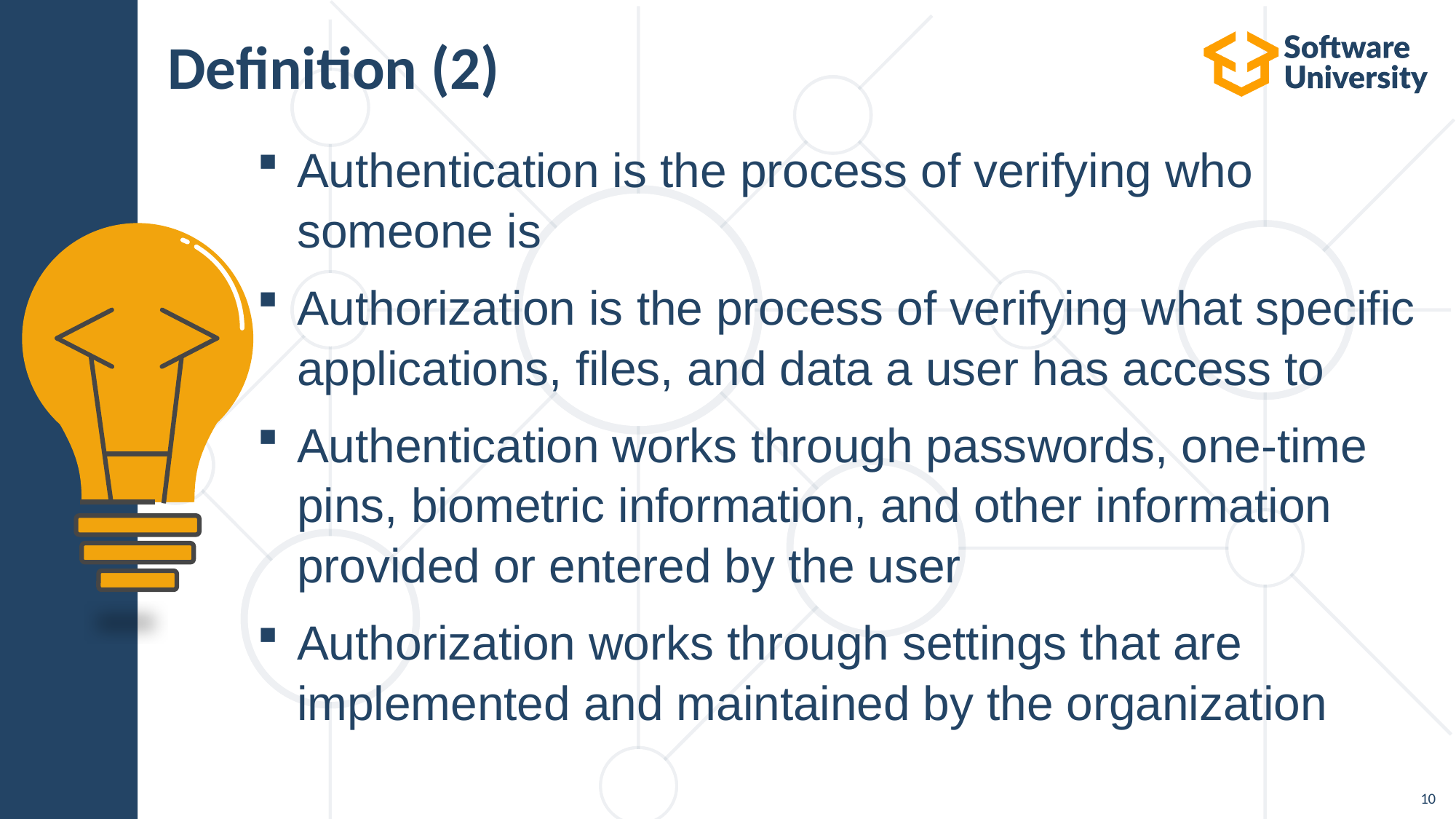

# Definition (2)
Authentication is the process of verifying who someone is
Authorization is the process of verifying what specific applications, files, and data a user has access to
Authentication works through passwords, one-time pins, biometric information, and other information provided or entered by the user
Authorization works through settings that are implemented and maintained by the organization
10